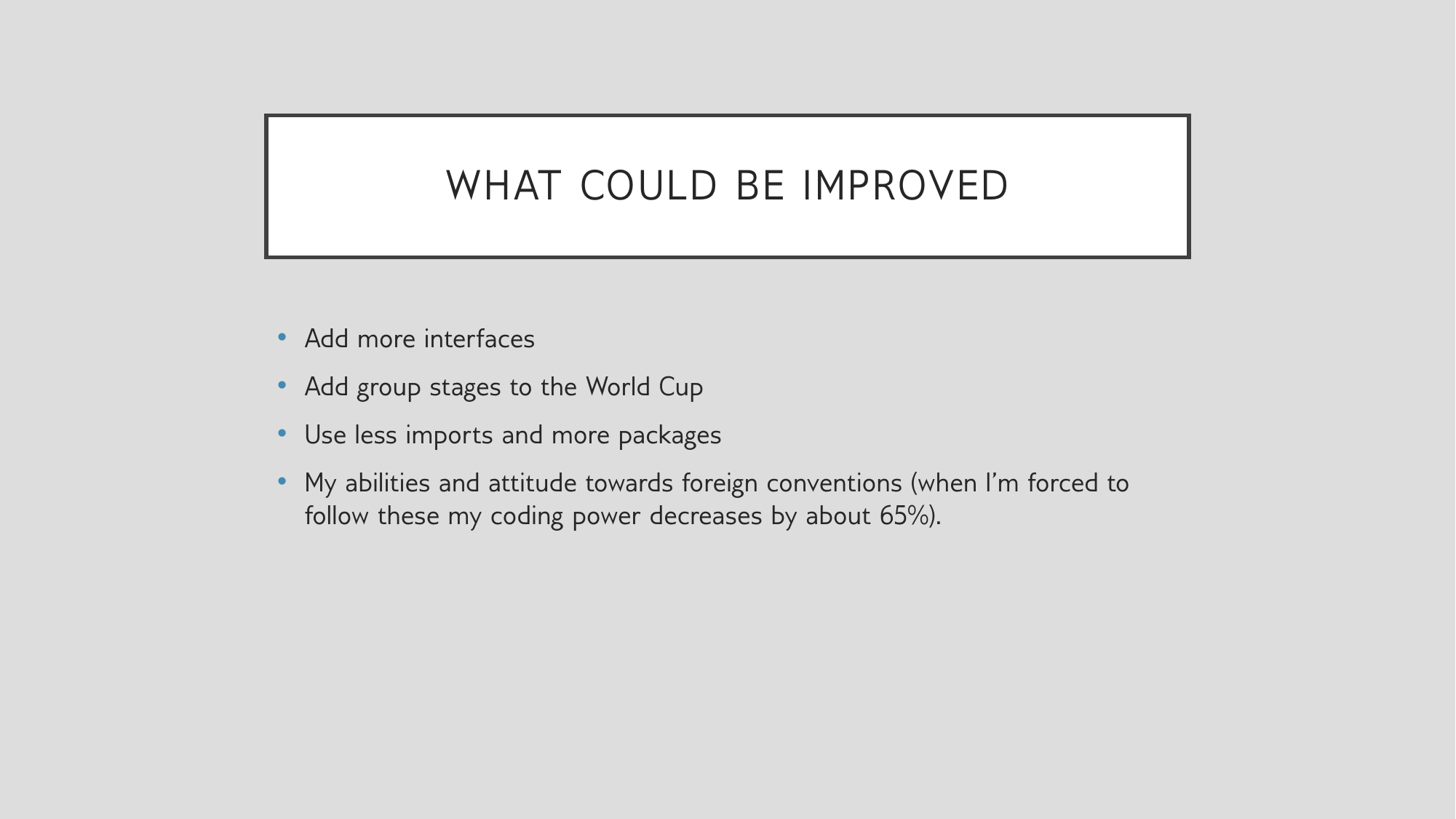

# What Could be improved
Add more interfaces
Add group stages to the World Cup
Use less imports and more packages
My abilities and attitude towards foreign conventions (when I’m forced to follow these my coding power decreases by about 65%).